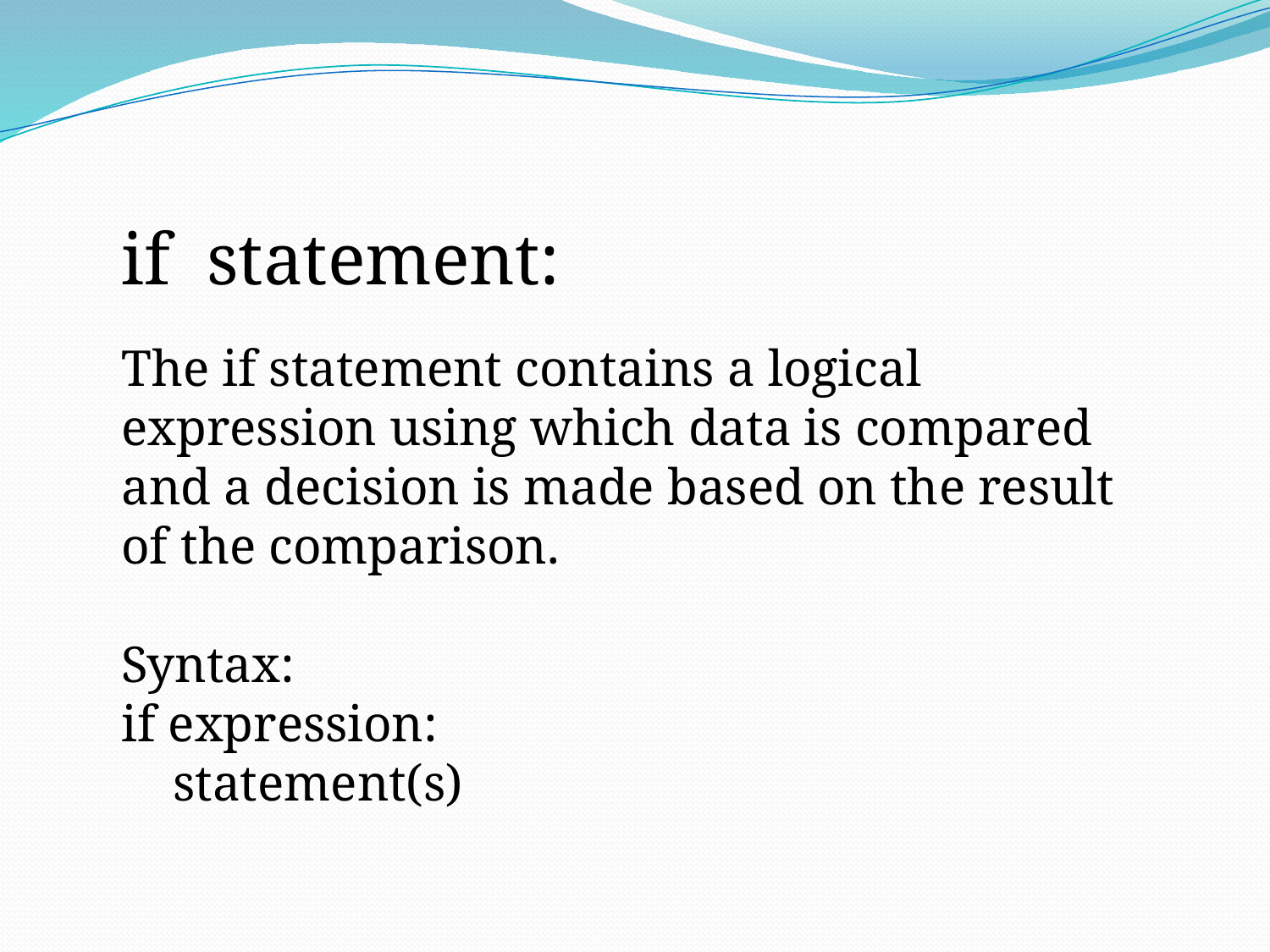

if  statement:

The if statement contains a logical expression using which data is compared and a decision is made based on the result of the comparison.

Syntax:
if expression:
    statement(s)